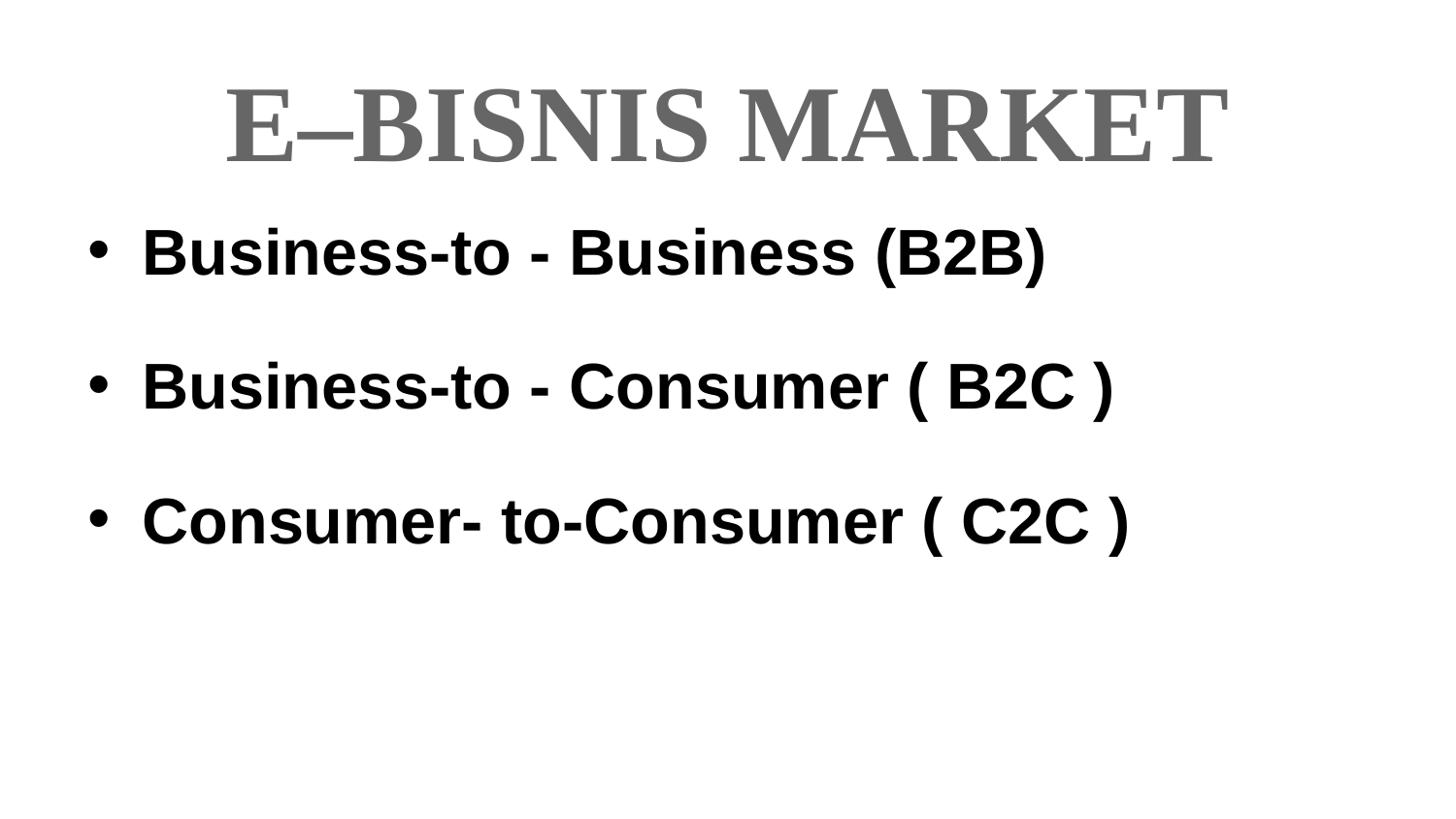

# E–BISNIS MARKET
Business-to - Business (B2B)
Business-to - Consumer ( B2C )
Consumer- to-Consumer ( C2C )